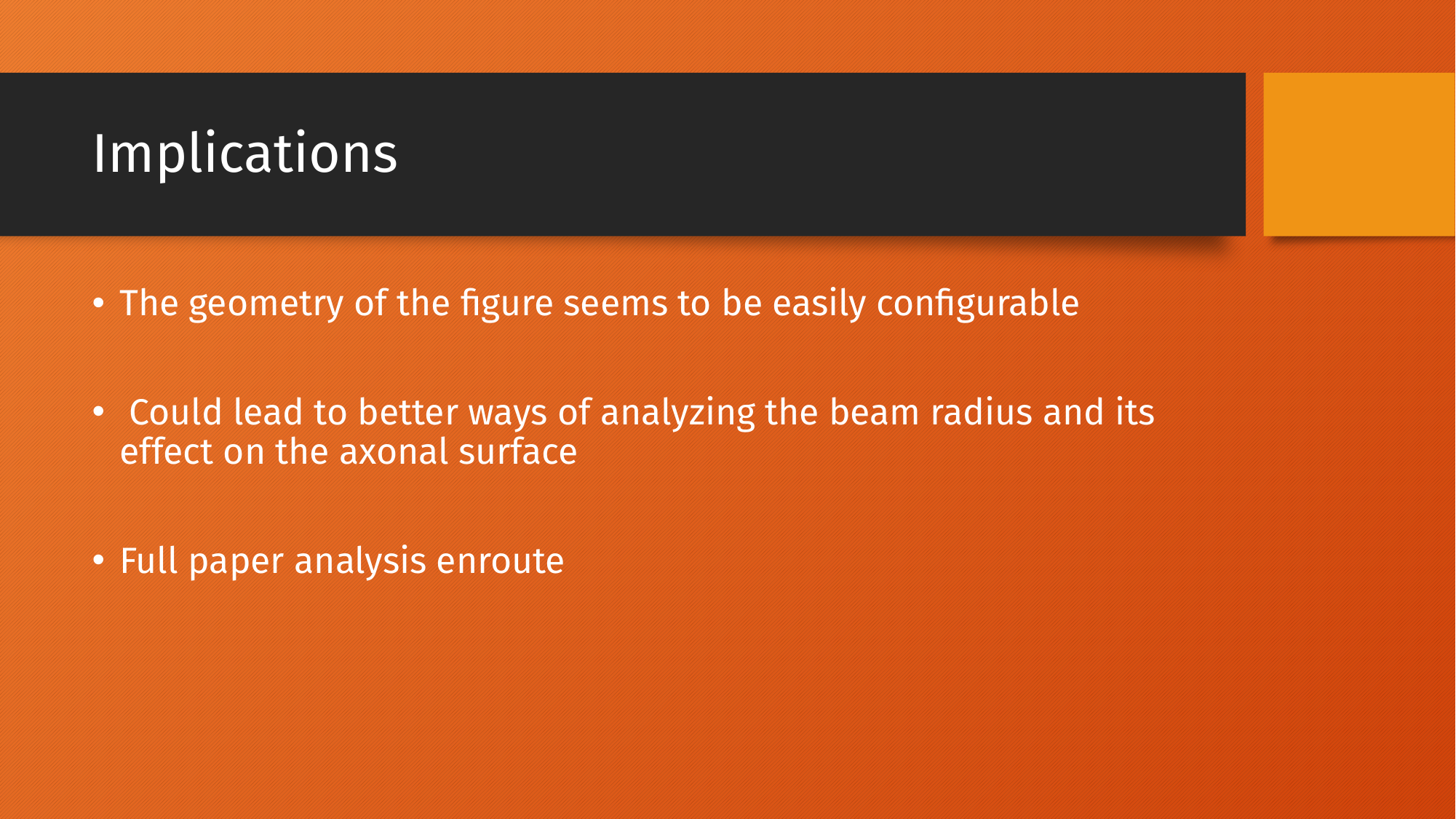

# Implications
The geometry of the figure seems to be easily configurable

 Could lead to better ways of analyzing the beam radius and its effect on the axonal surface

Full paper analysis enroute